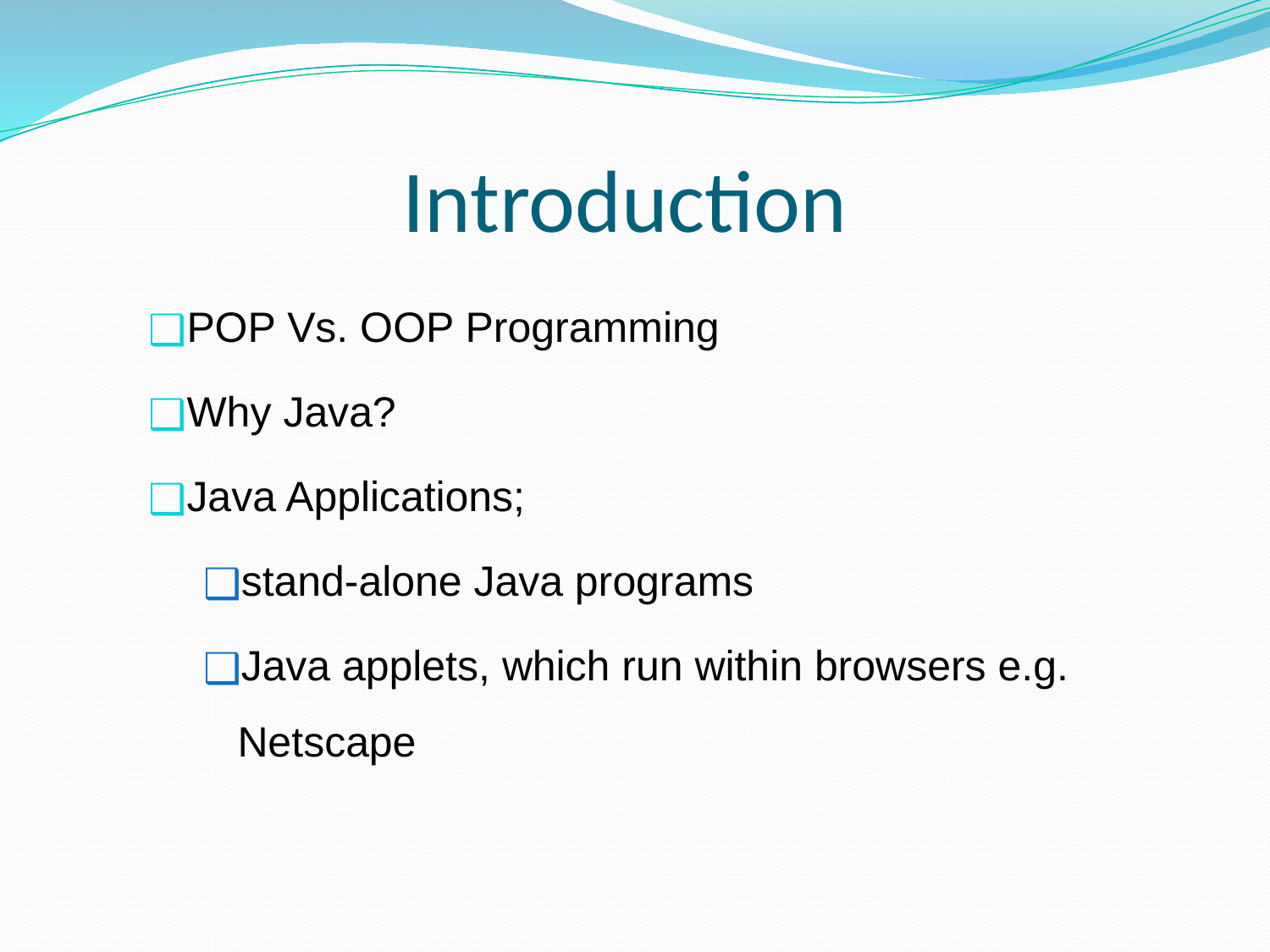

# Introduction
POP Vs. OOP Programming
Why Java?
Java Applications;
stand-alone Java programs
Java applets, which run within browsers e.g. Netscape